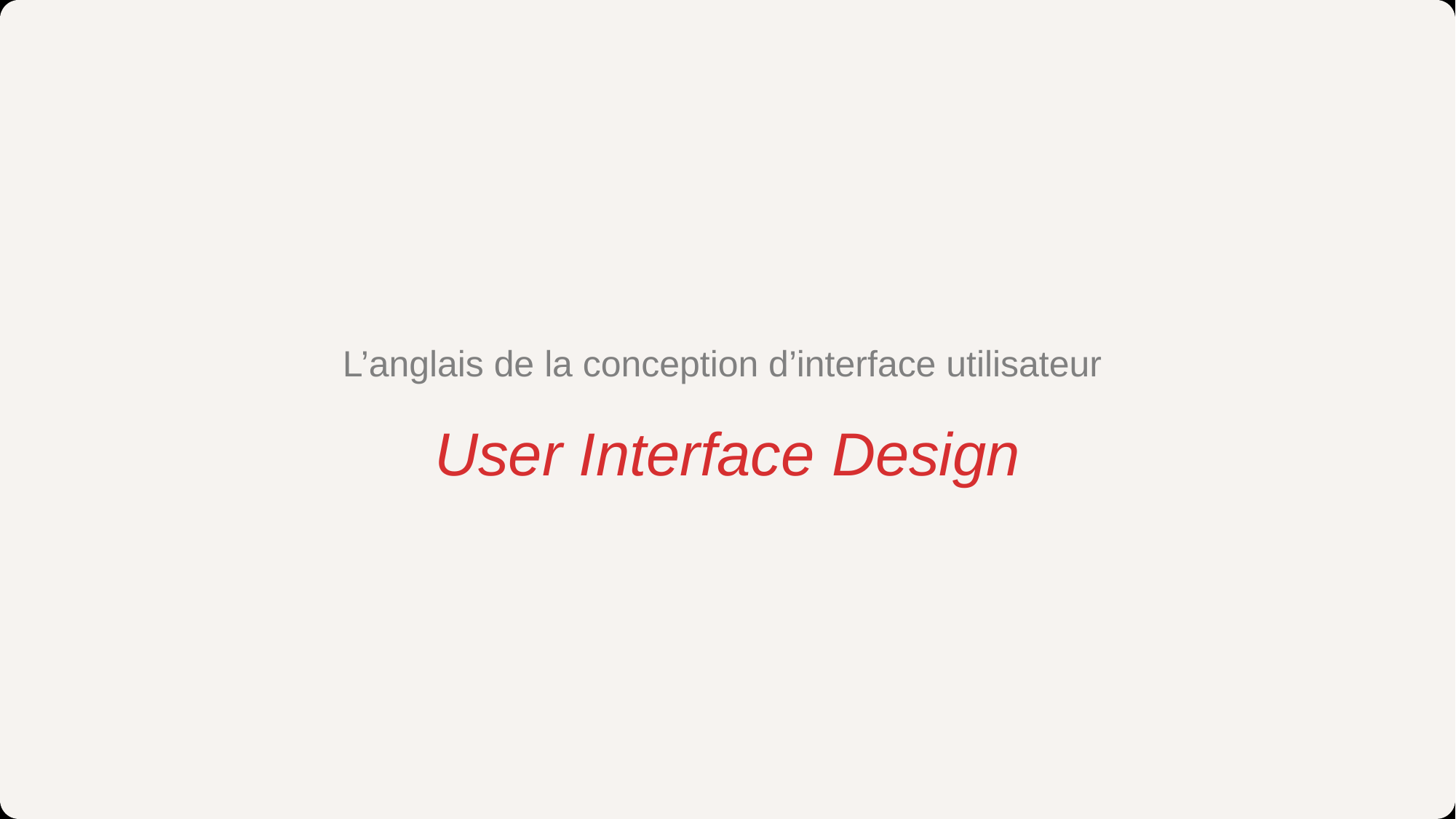

L’anglais de la conception d’interface utilisateur
User Interface Design